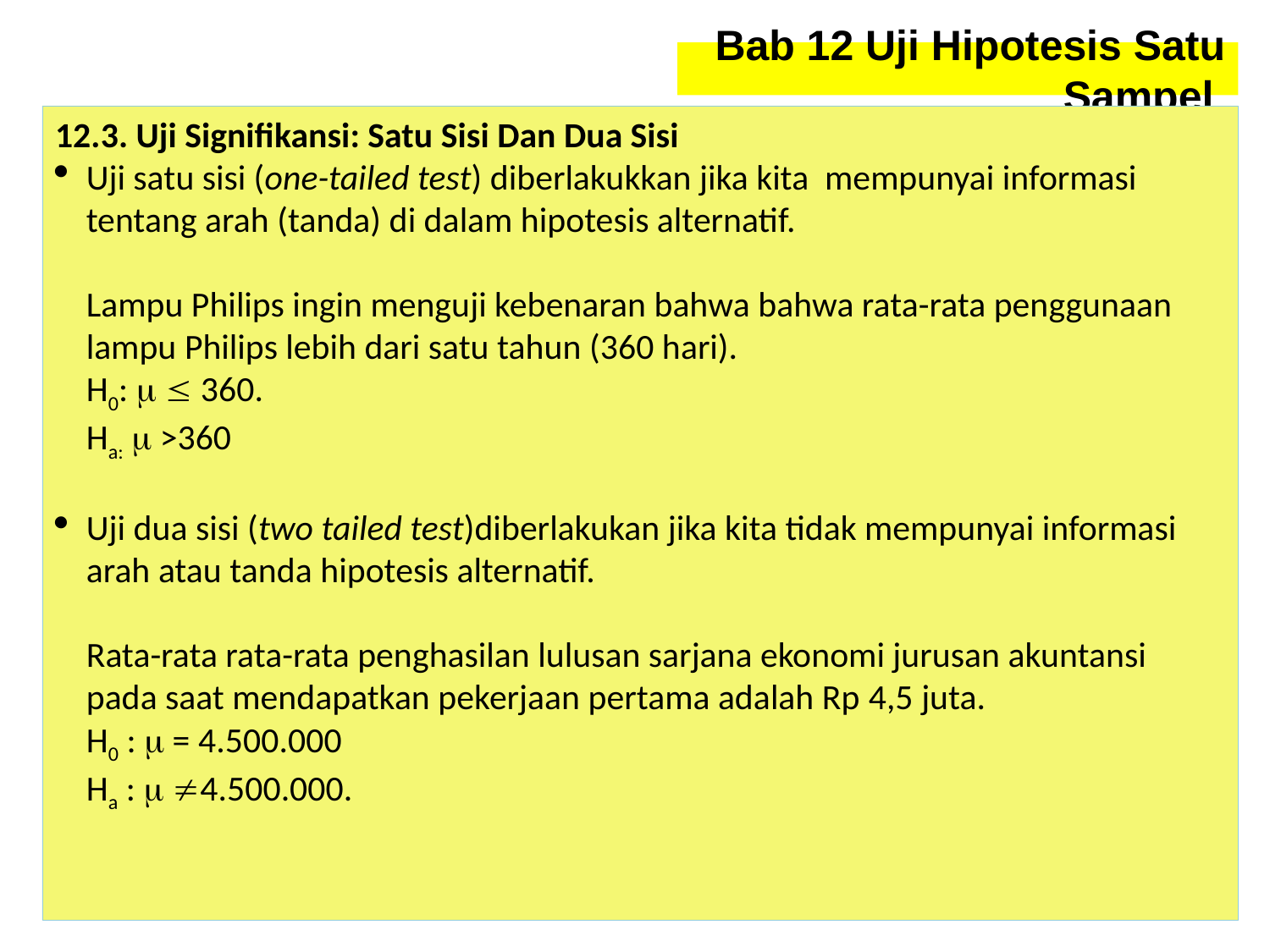

# Bab 12 Uji Hipotesis Satu Sampel
12.3. Uji Signifikansi: Satu Sisi Dan Dua Sisi
Uji satu sisi (one-tailed test) diberlakukkan jika kita  mempunyai informasi tentang arah (tanda) di dalam hipotesis alternatif.

	Lampu Philips ingin menguji kebenaran bahwa bahwa rata-rata penggunaan lampu Philips lebih dari satu tahun (360 hari).
	H0: μ ≤ 360.
	Ha: μ >360

Uji dua sisi (two tailed test)diberlakukan jika kita tidak mempunyai informasi arah atau tanda hipotesis alternatif.

	Rata-rata rata-rata penghasilan lulusan sarjana ekonomi jurusan akuntansi pada saat mendapatkan pekerjaan pertama adalah Rp 4,5 juta.
	H0 : μ = 4.500.000
	Ha : μ ≠4.500.000.